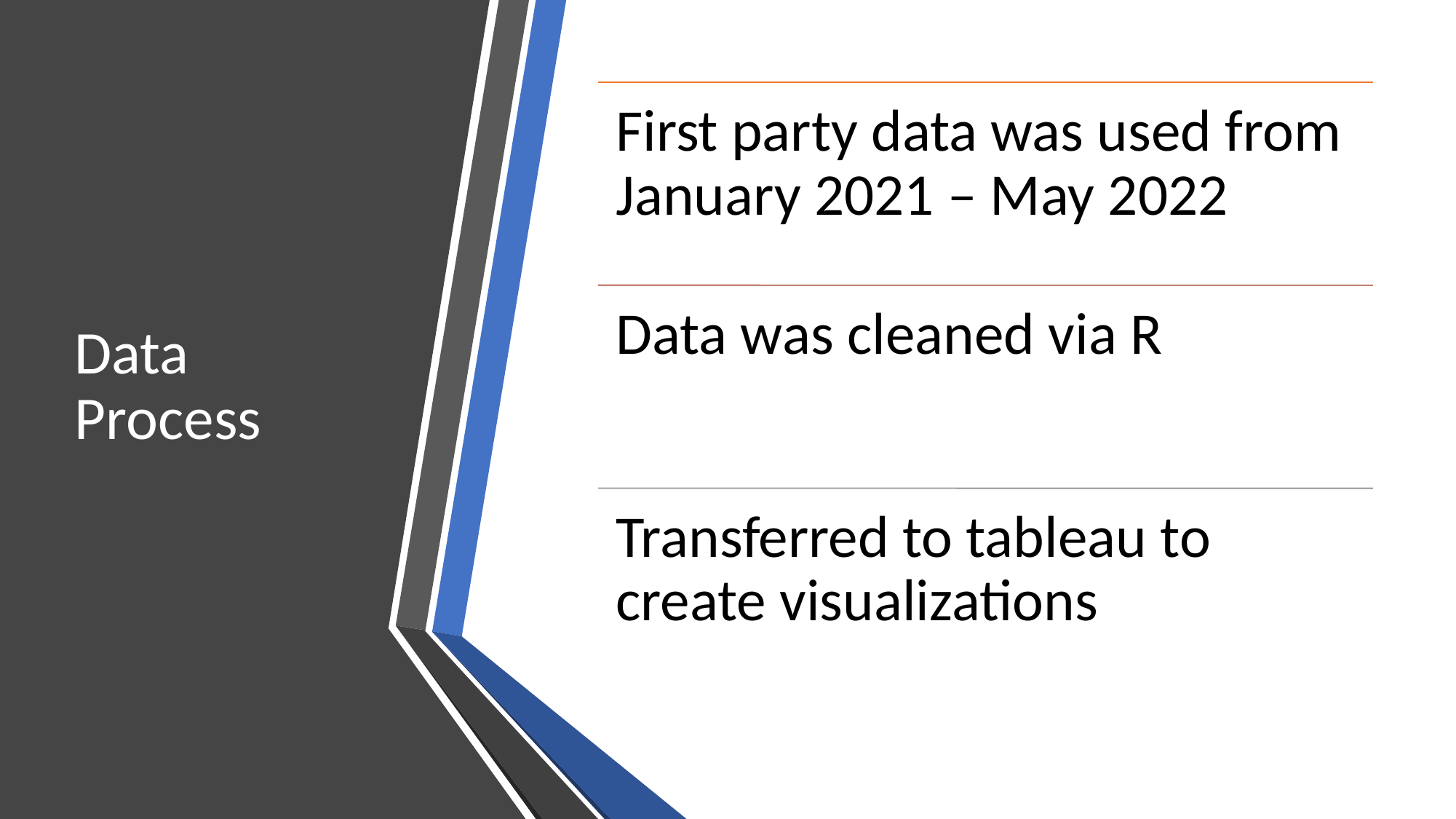

# Data Process
First party data was used from January 2021 – May 2022
Data was cleaned via R
Transferred to tableau to create visualizations